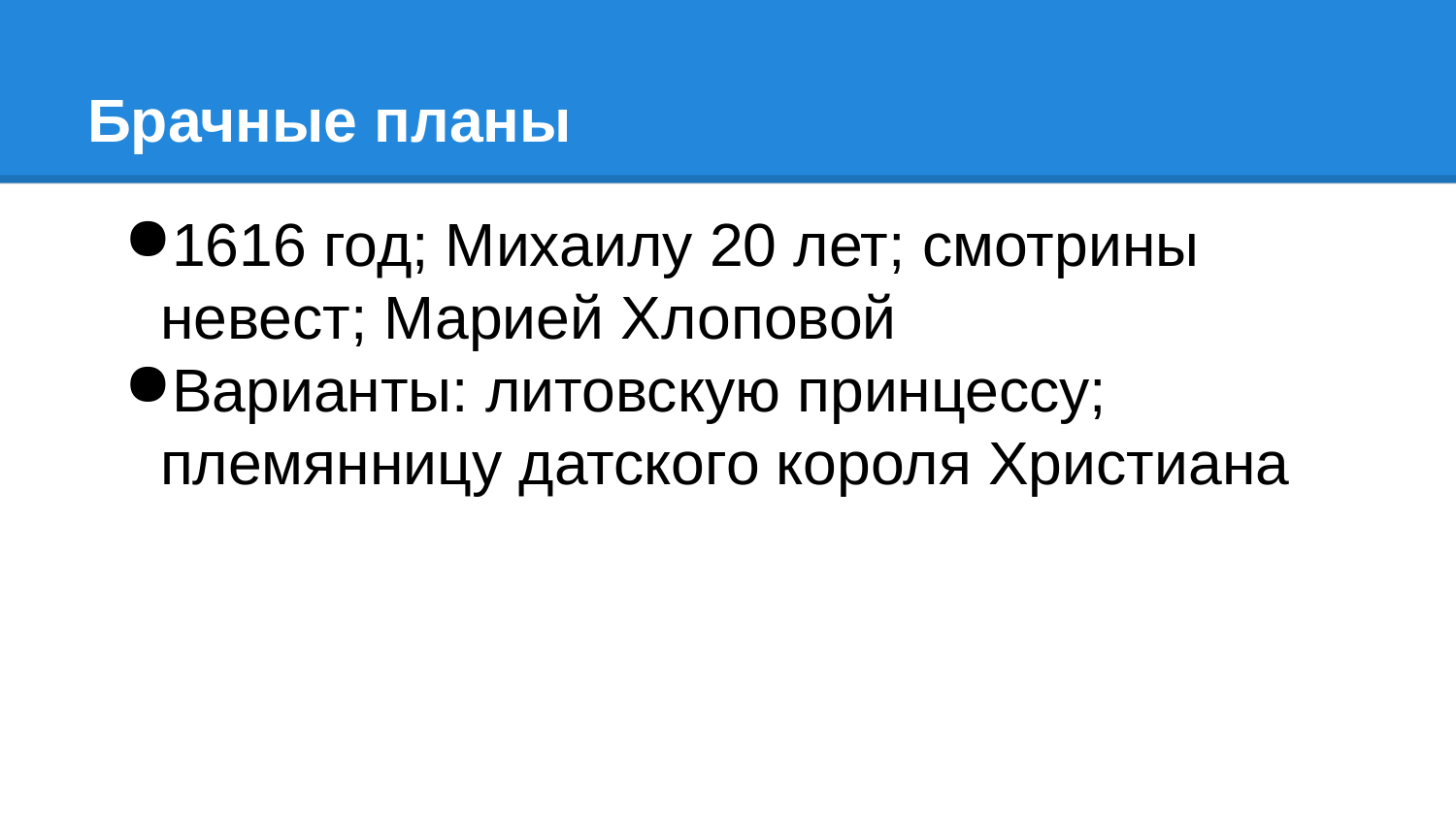

# Брачные планы
1616 год; Михаилу 20 лет; смотрины невест; Марией Хлоповой
Варианты: литовскую принцессу; племянницу датского короля Христиана